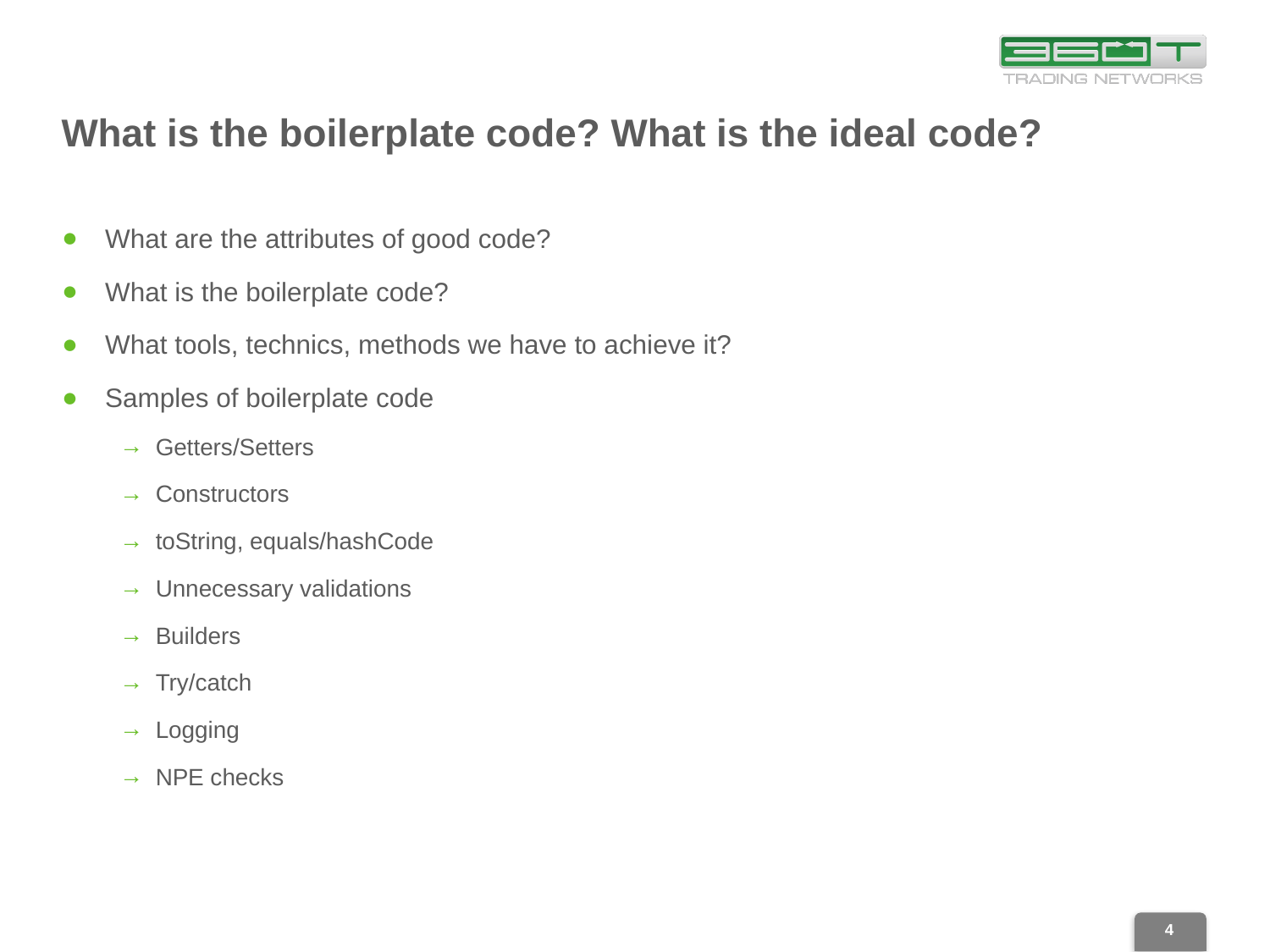

# What is the boilerplate code? What is the ideal code?
What are the attributes of good code?
What is the boilerplate code?
What tools, technics, methods we have to achieve it?
Samples of boilerplate code
Getters/Setters
Constructors
toString, equals/hashCode
Unnecessary validations
Builders
Try/catch
Logging
NPE checks